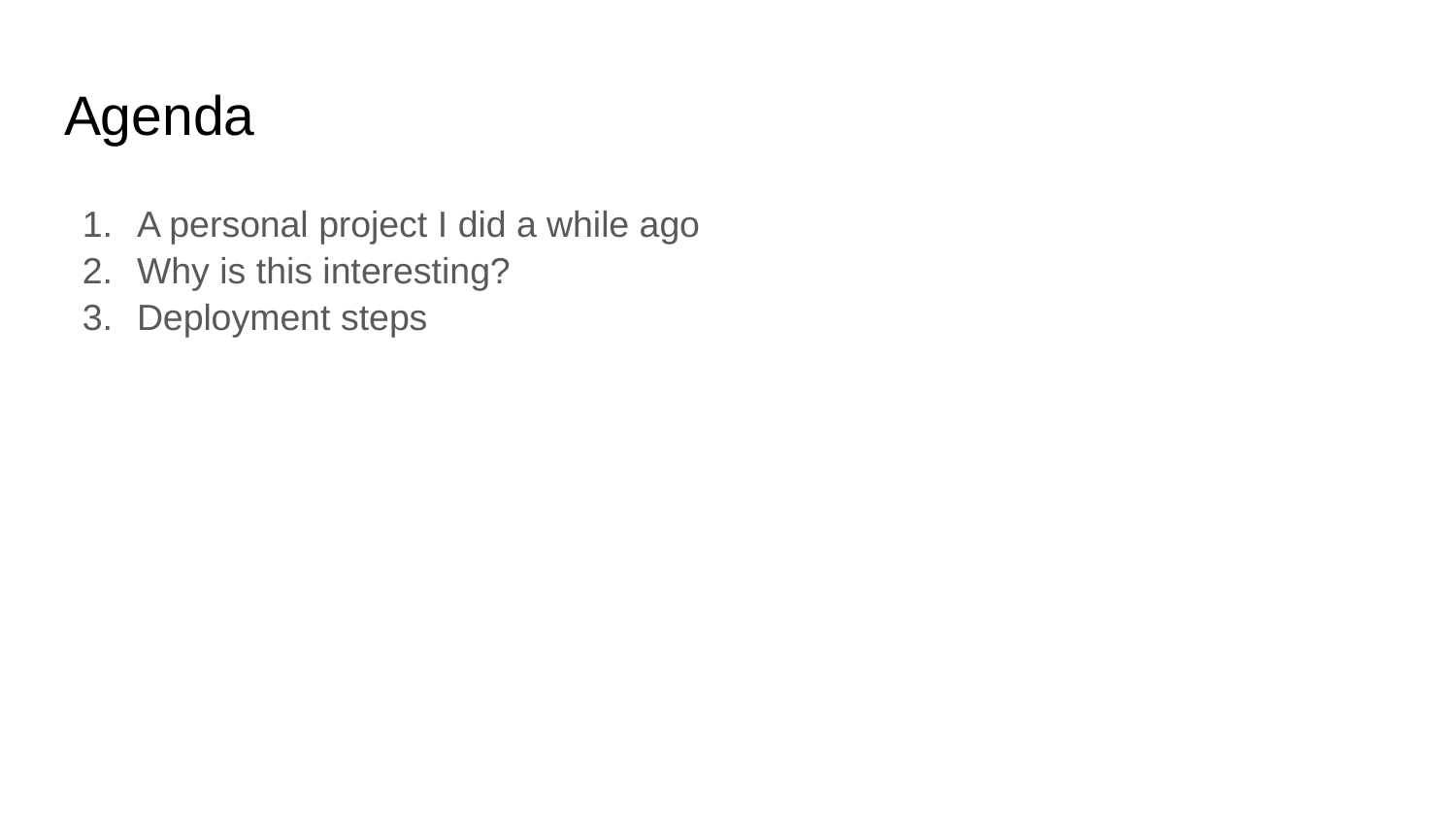

# Agenda
A personal project I did a while ago
Why is this interesting?
Deployment steps